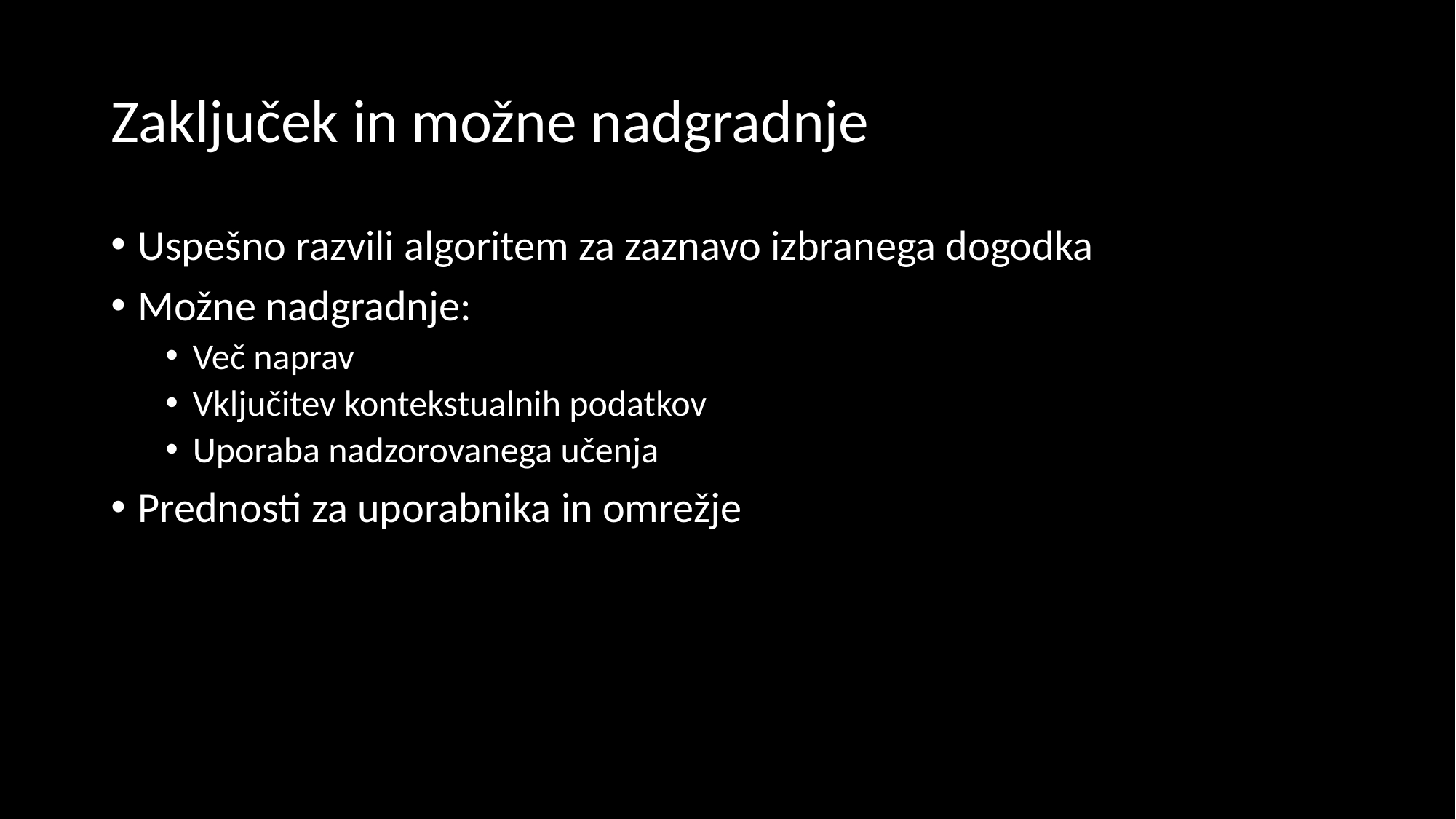

# Zaključek in možne nadgradnje
Uspešno razvili algoritem za zaznavo izbranega dogodka
Možne nadgradnje:
Več naprav
Vključitev kontekstualnih podatkov
Uporaba nadzorovanega učenja
Prednosti za uporabnika in omrežje